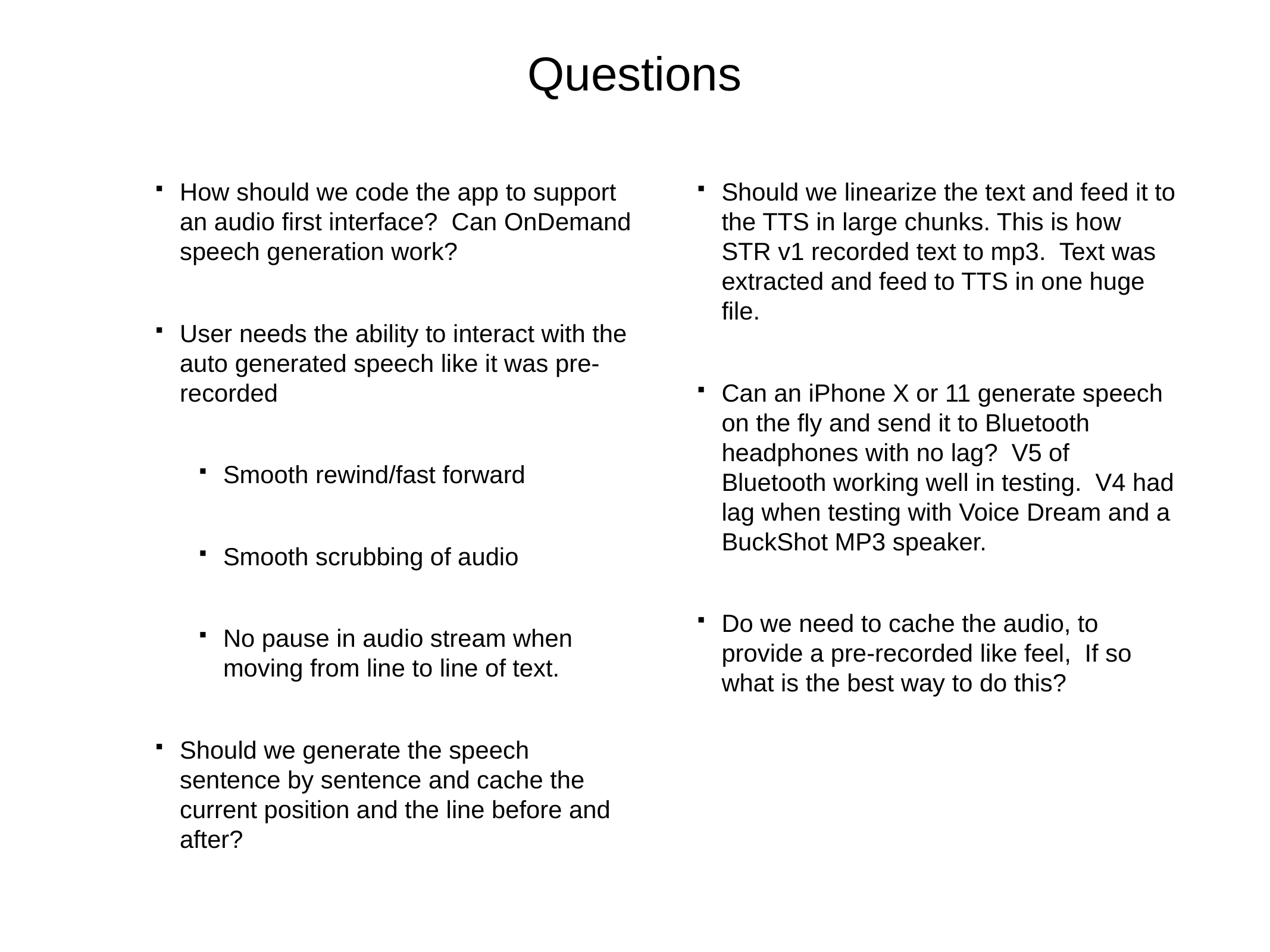

# Questions
How should we code the app to support an audio first interface?  Can OnDemand speech generation work?
User needs the ability to interact with the auto generated speech like it was pre-recorded
Smooth rewind/fast forward
Smooth scrubbing of audio
No pause in audio stream when moving from line to line of text.
Should we generate the speech sentence by sentence and cache the current position and the line before and after?
Should we linearize the text and feed it to the TTS in large chunks. This is how STR v1 recorded text to mp3.  Text was extracted and feed to TTS in one huge file.
Can an iPhone X or 11 generate speech on the fly and send it to Bluetooth headphones with no lag?  V5 of Bluetooth working well in testing.  V4 had lag when testing with Voice Dream and a BuckShot MP3 speaker.
Do we need to cache the audio, to provide a pre-recorded like feel,  If so what is the best way to do this?